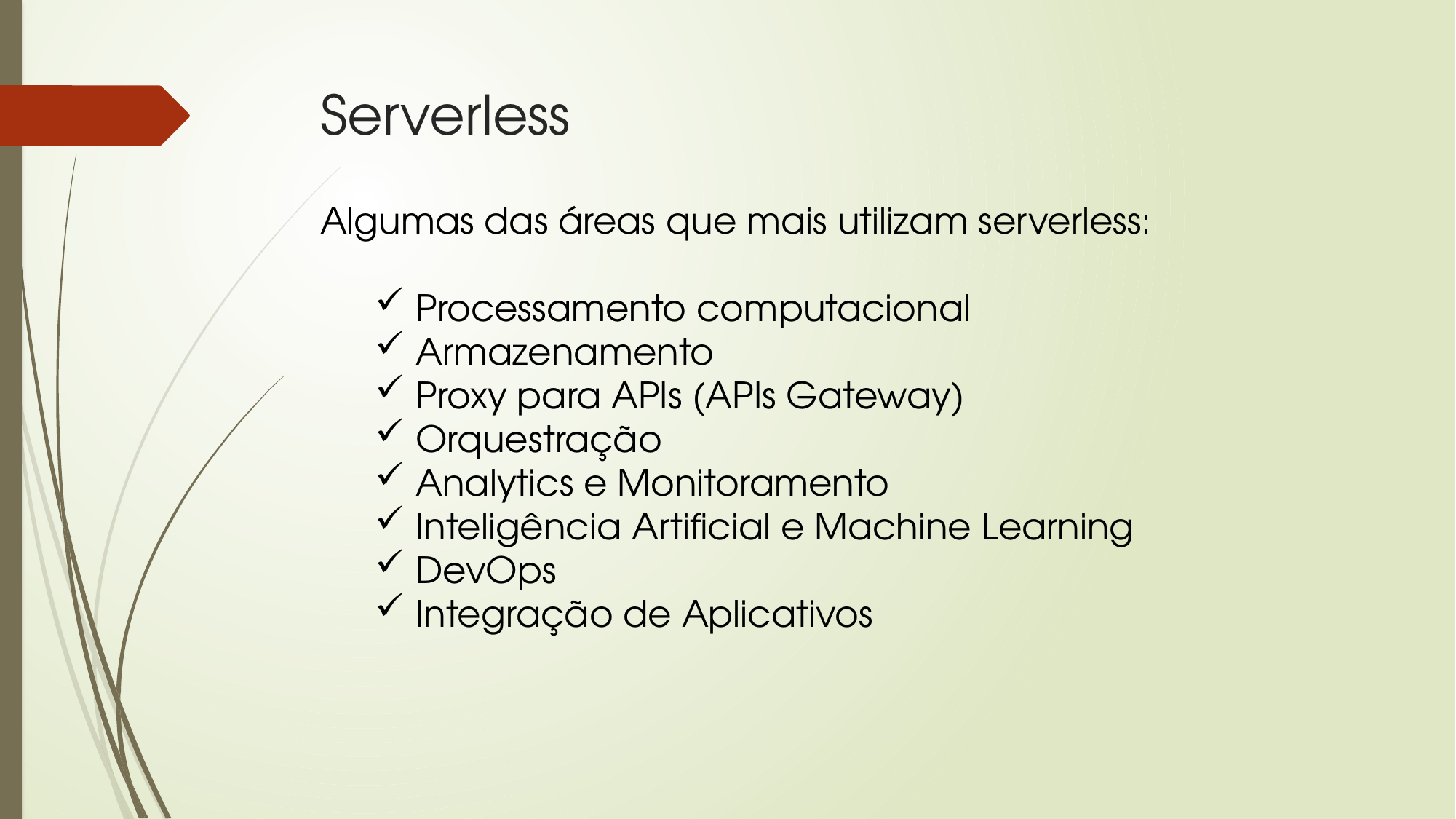

# Serverless
Algumas das áreas que mais utilizam serverless:

Processamento computacional
Armazenamento
Proxy para APIs (APIs Gateway)
Orquestração
Analytics e Monitoramento
Inteligência Artificial e Machine Learning
DevOps
Integração de Aplicativos